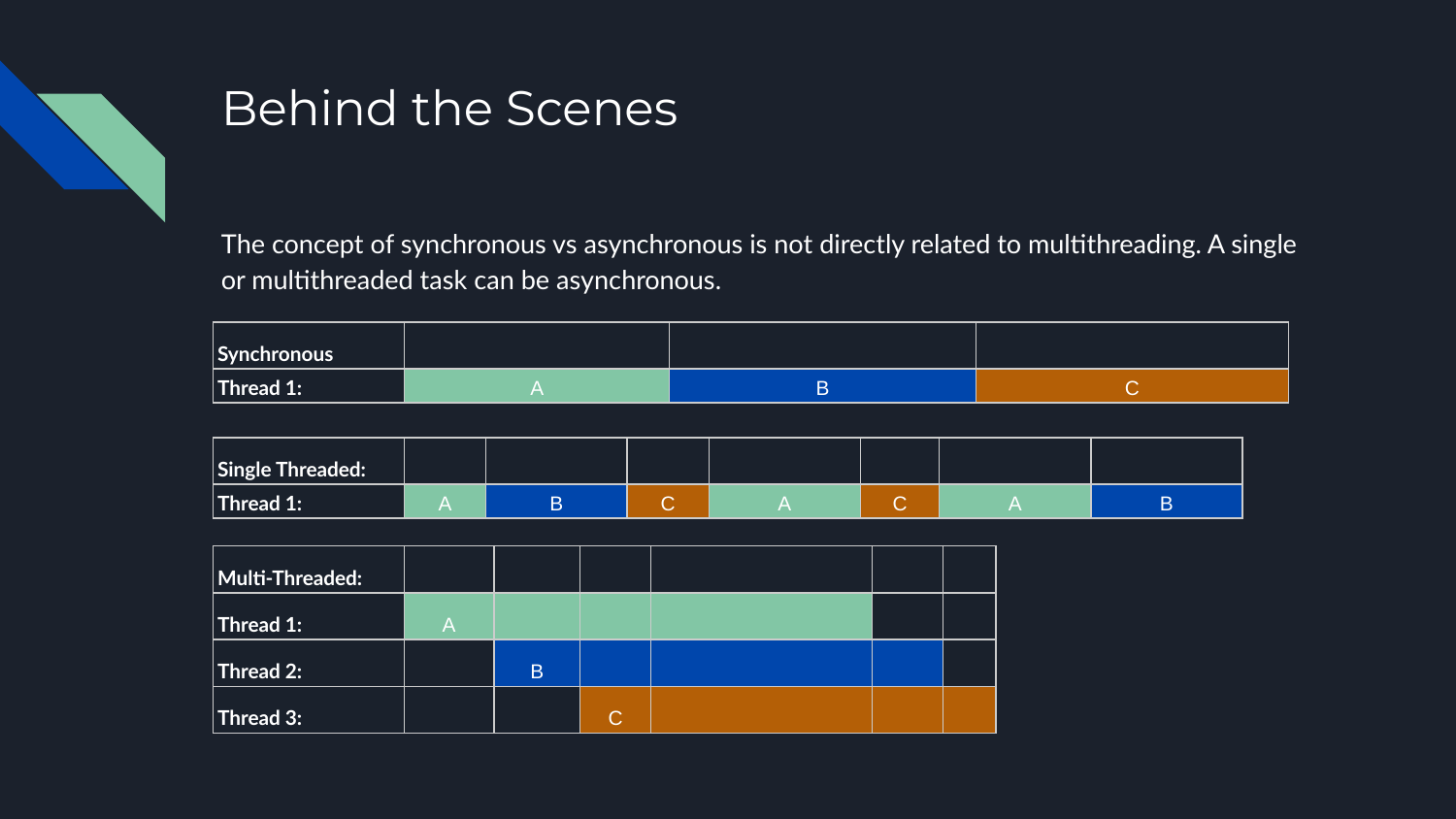

# Behind the Scenes

The concept of synchronous vs asynchronous is not directly related to multithreading. A single or multithreaded task can be asynchronous.
| Synchronous |  |  |  |
| --- | --- | --- | --- |
| Thread 1: | A | B | C |
| Single Threaded: |  |  |  |  |  |  |  |
| --- | --- | --- | --- | --- | --- | --- | --- |
| Thread 1: | A | B | C | A | C | A | B |
| Multi-Threaded: |  |  |  |  |  |  |
| --- | --- | --- | --- | --- | --- | --- |
| Thread 1: | A |  |  |  |  |  |
| Thread 2: |  | B |  |  |  |  |
| Thread 3: |  |  | C |  |  |  |